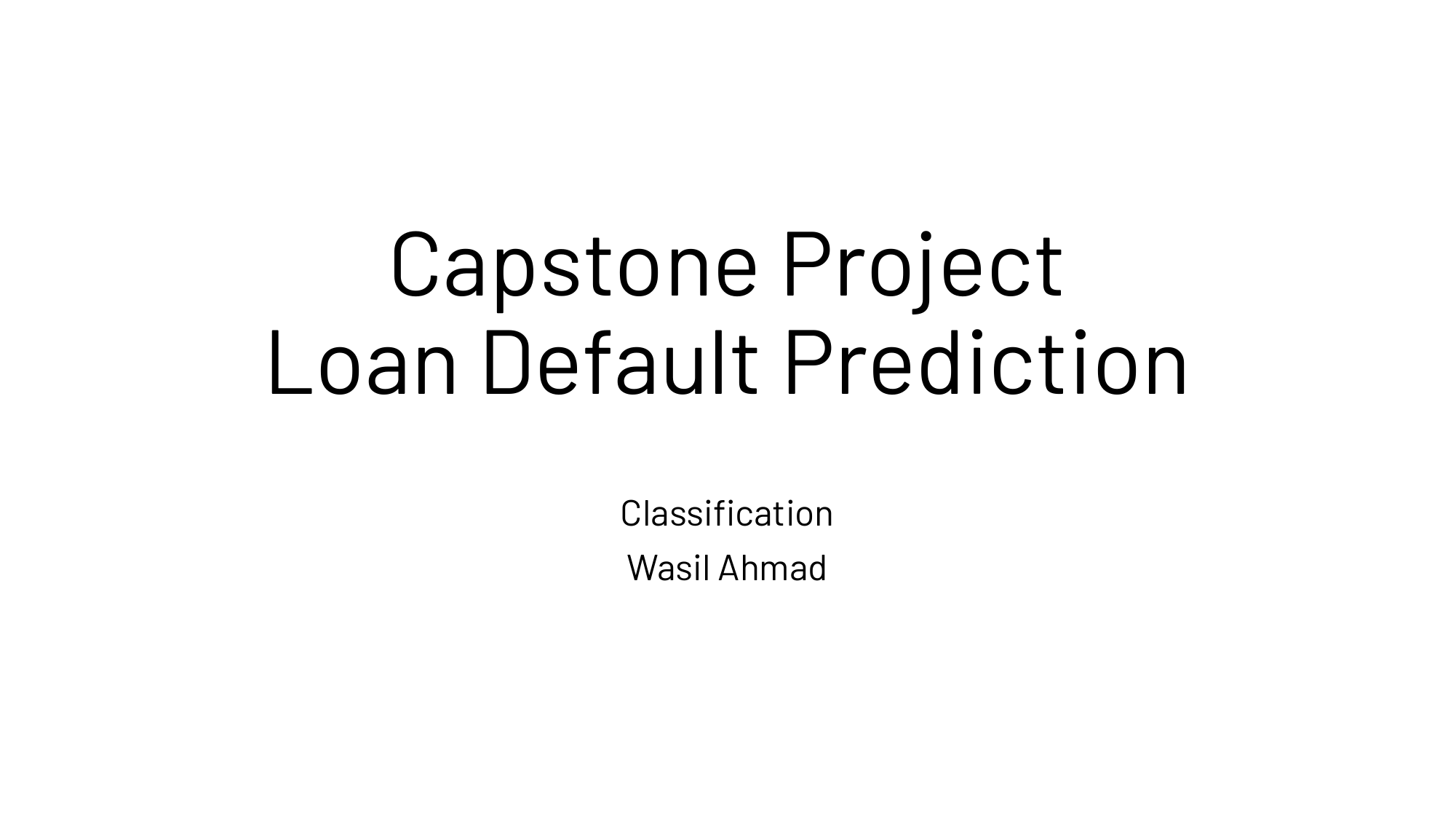

# Capstone Project Loan Default Prediction

Classification
Wasil Ahmad